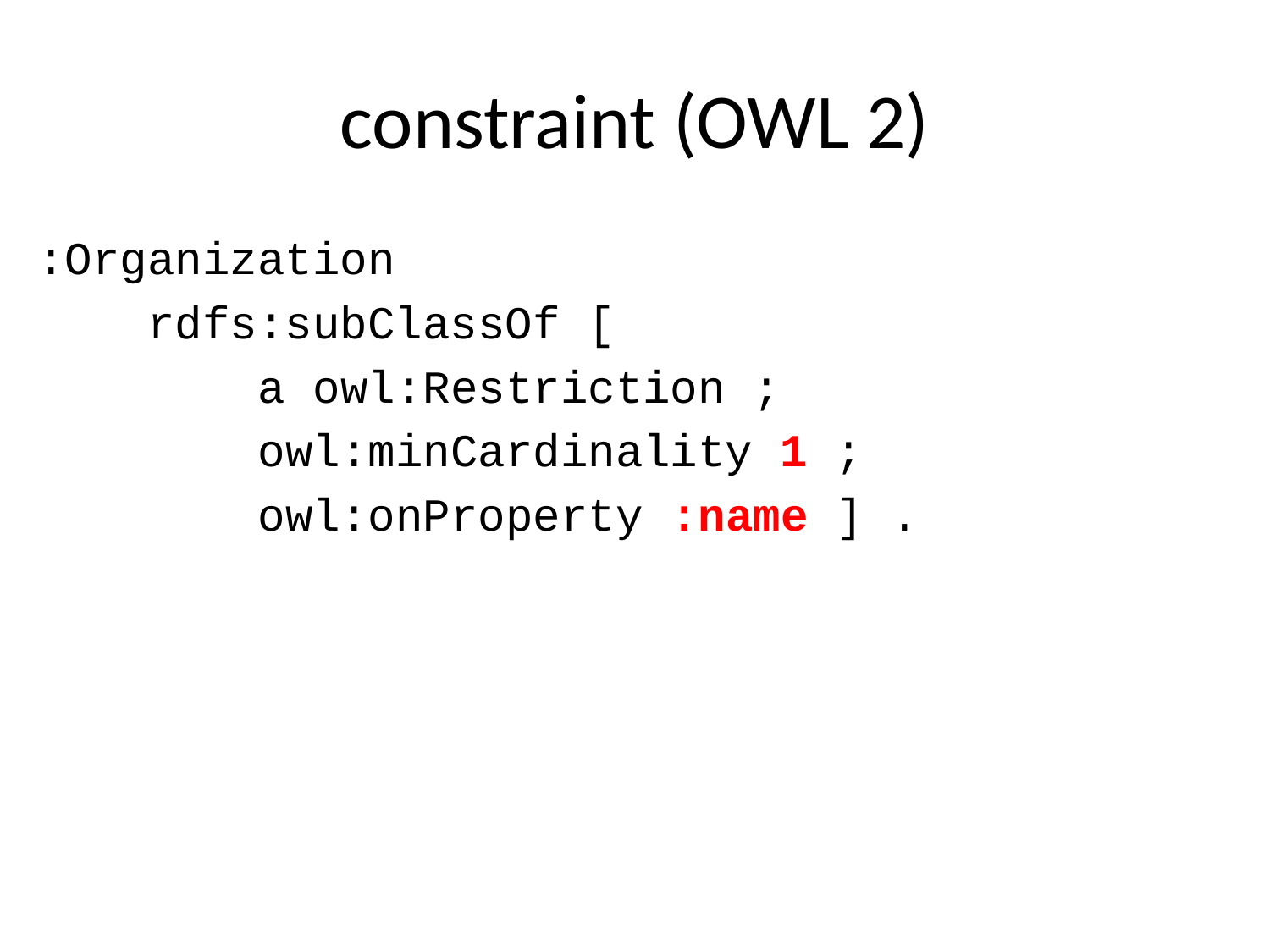

# constraint (OWL 2)
:Organization
    rdfs:subClassOf [
        a owl:Restriction ;
        owl:minCardinality 1 ;
        owl:onProperty :name ] .